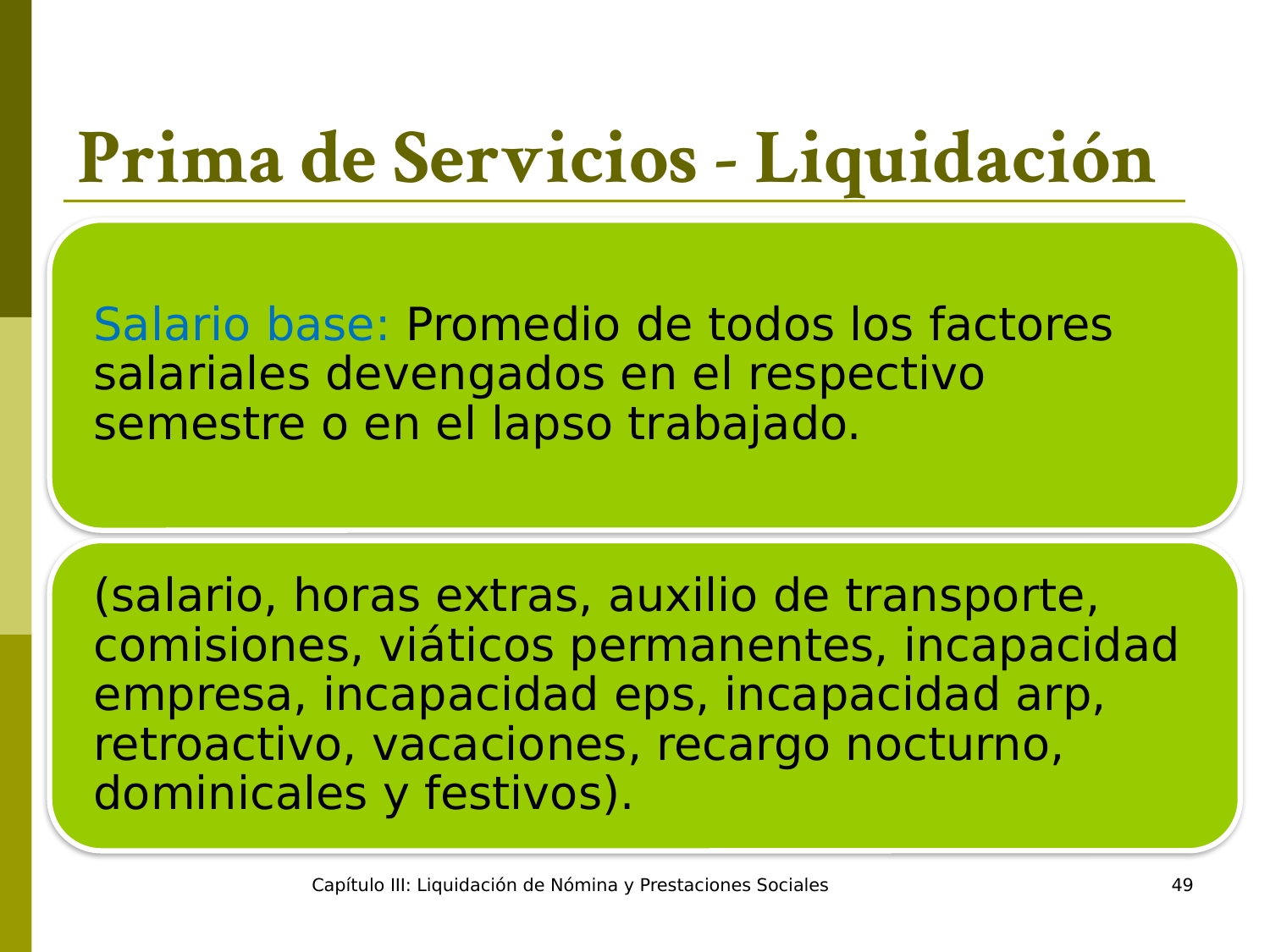

# Prima de Servicios - Liquidación
Salario base: Promedio de todos los factores salariales devengados en el respectivo semestre o en el lapso trabajado.
(salario, horas extras, auxilio de transporte, comisiones, viáticos permanentes, incapacidad empresa, incapacidad eps, incapacidad arp, retroactivo, vacaciones, recargo nocturno, dominicales y festivos).
Capítulo III: Liquidación de Nómina y Prestaciones Sociales
49